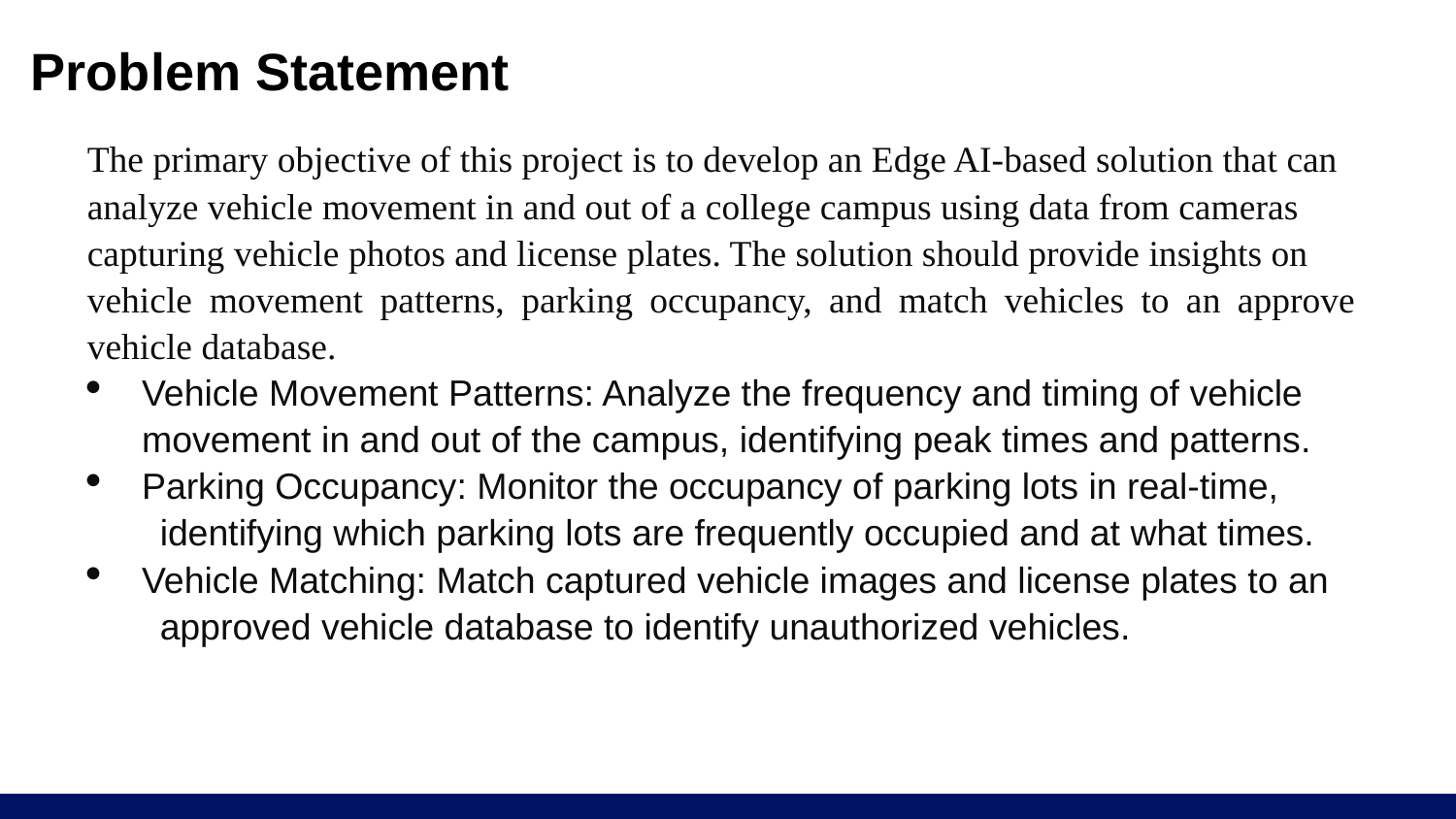

# Problem Statement
The primary objective of this project is to develop an Edge AI-based solution that can
analyze vehicle movement in and out of a college campus using data from cameras
capturing vehicle photos and license plates. The solution should provide insights on
vehicle movement patterns, parking occupancy, and match vehicles to an approve vehicle database.
Vehicle Movement Patterns: Analyze the frequency and timing of vehicle movement in and out of the campus, identifying peak times and patterns.
Parking Occupancy: Monitor the occupancy of parking lots in real-time,
identifying which parking lots are frequently occupied and at what times.
Vehicle Matching: Match captured vehicle images and license plates to an
approved vehicle database to identify unauthorized vehicles.